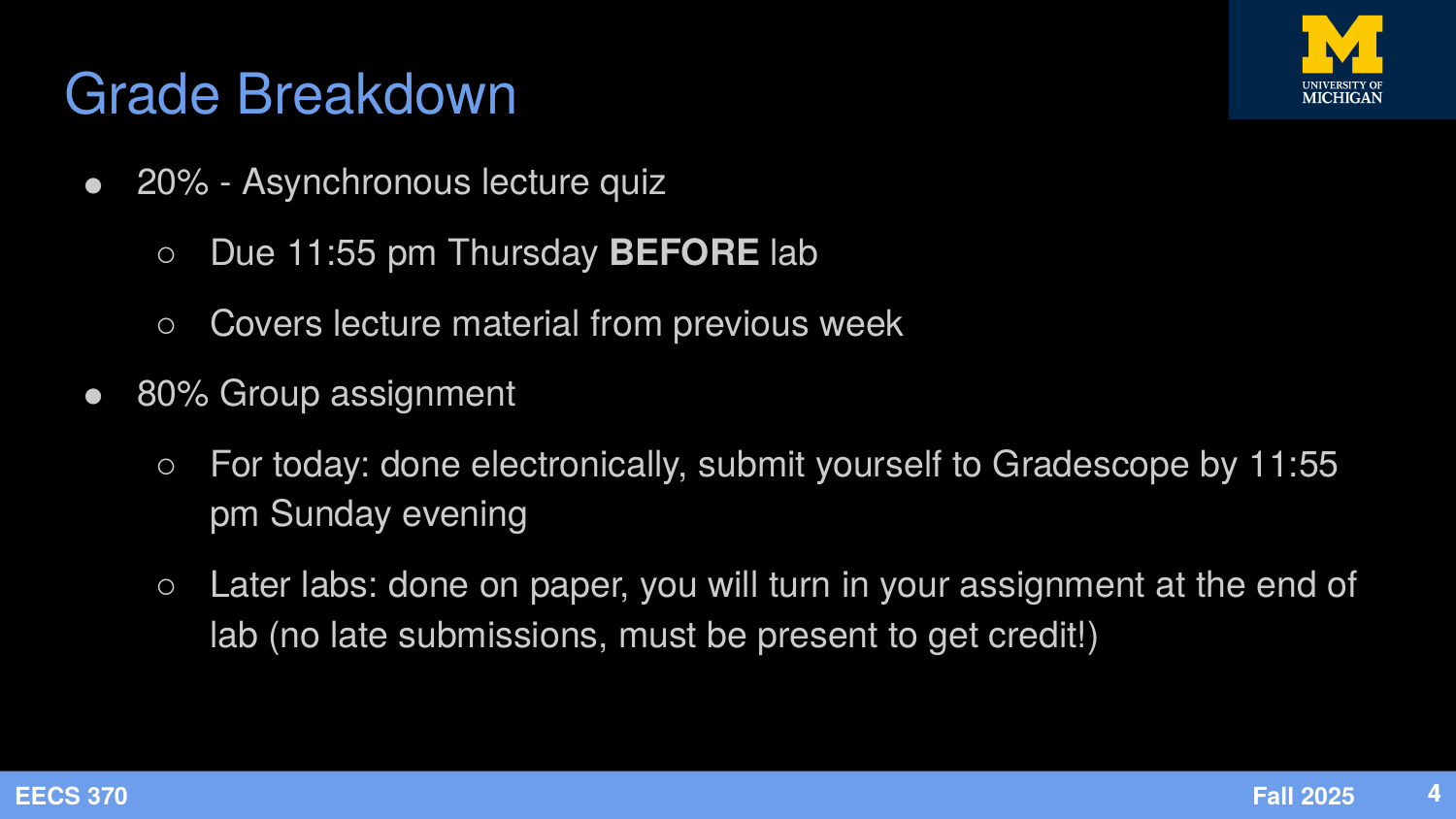

# Grade Breakdown
20% - Asynchronous lecture quiz
Due 11:55 pm Thursday BEFORE lab
Covers lecture material from previous week
80% Group assignment
For today: done electronically, submit yourself to Gradescope by 11:55 pm Sunday evening
Later labs: done on paper, you will turn in your assignment at the end of lab (no late submissions, must be present to get credit!)
4